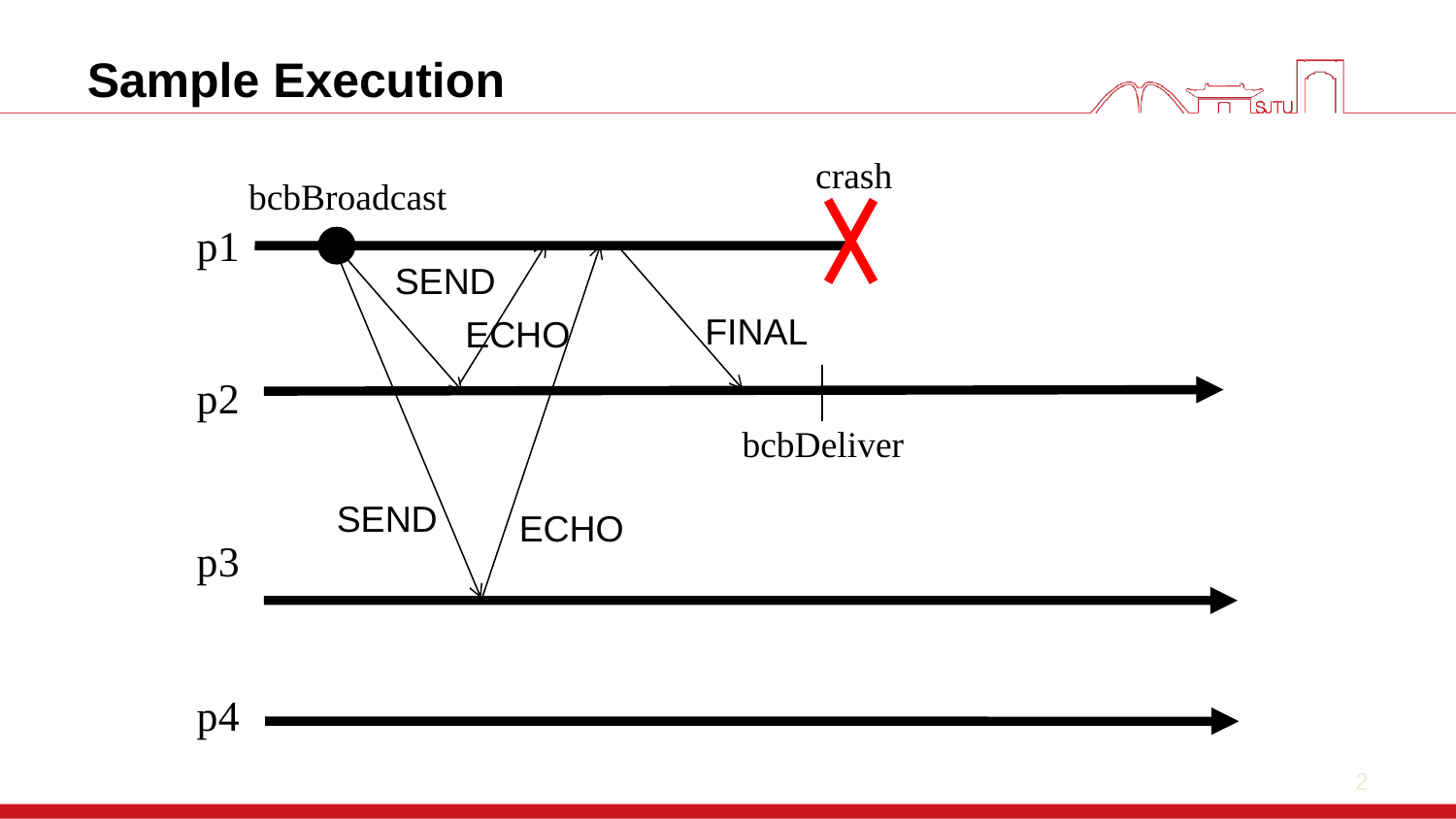

2
# Sample Execution
crash
bcbBroadcast

p1

SEND
FINAL
ECHO
p2

bcbDeliver
SEND
ECHO
p3

p4